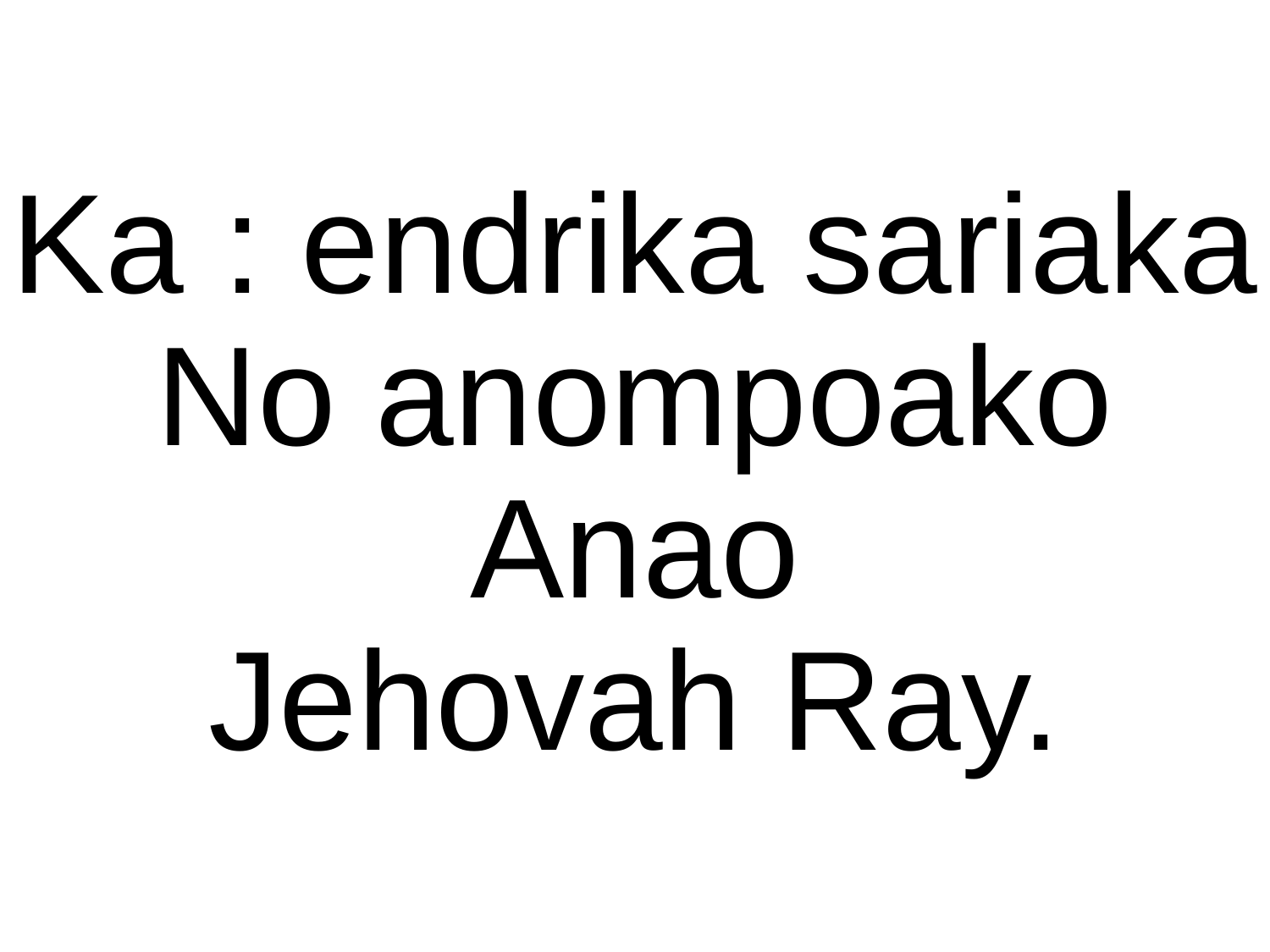

Ka : endrika sariaka
No anompoako Anao
Jehovah Ray.